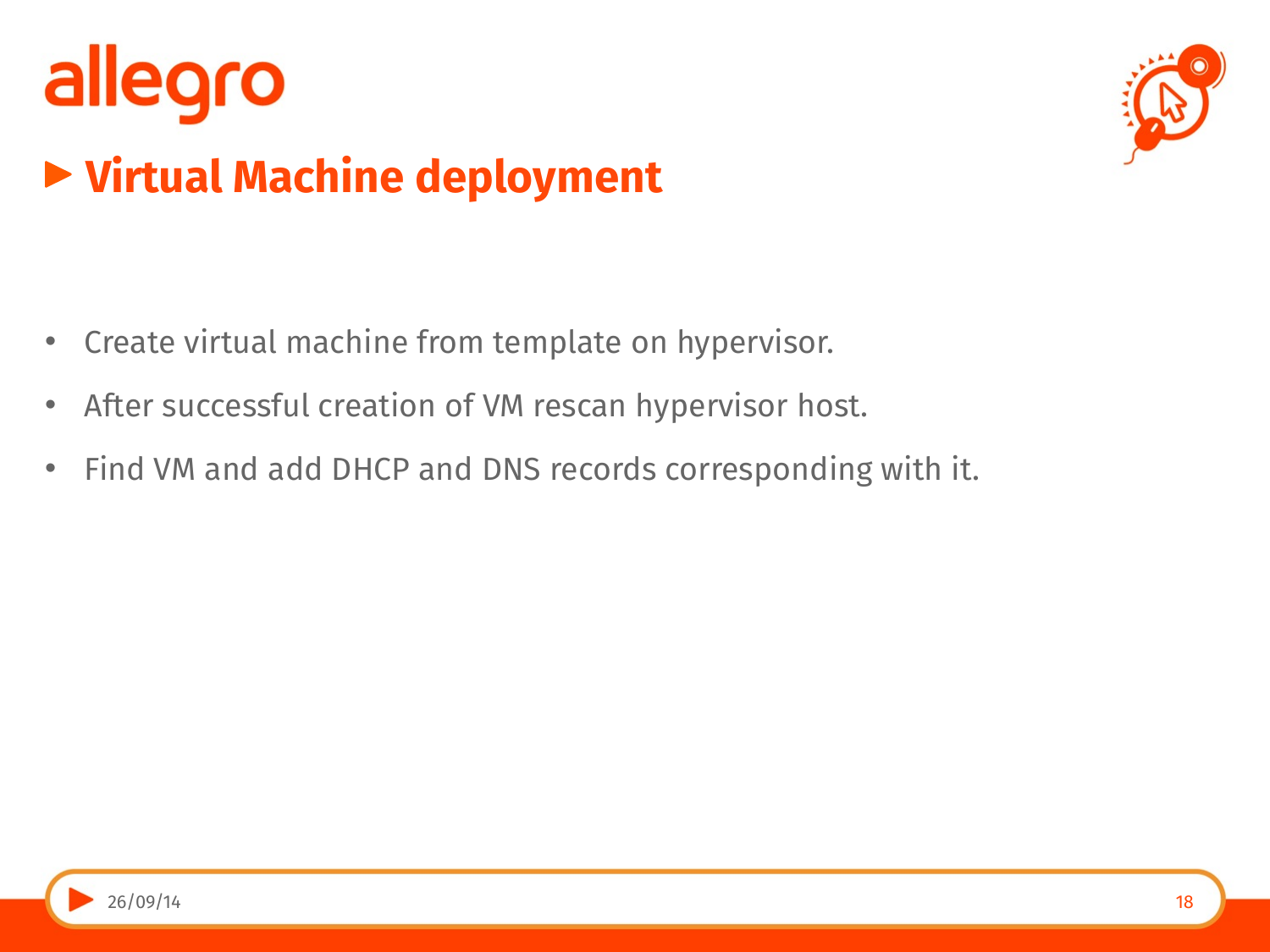

# Virtual Machine deployment
Create virtual machine from template on hypervisor.
After successful creation of VM rescan hypervisor host.
Find VM and add DHCP and DNS records corresponding with it.
26/09/14
18